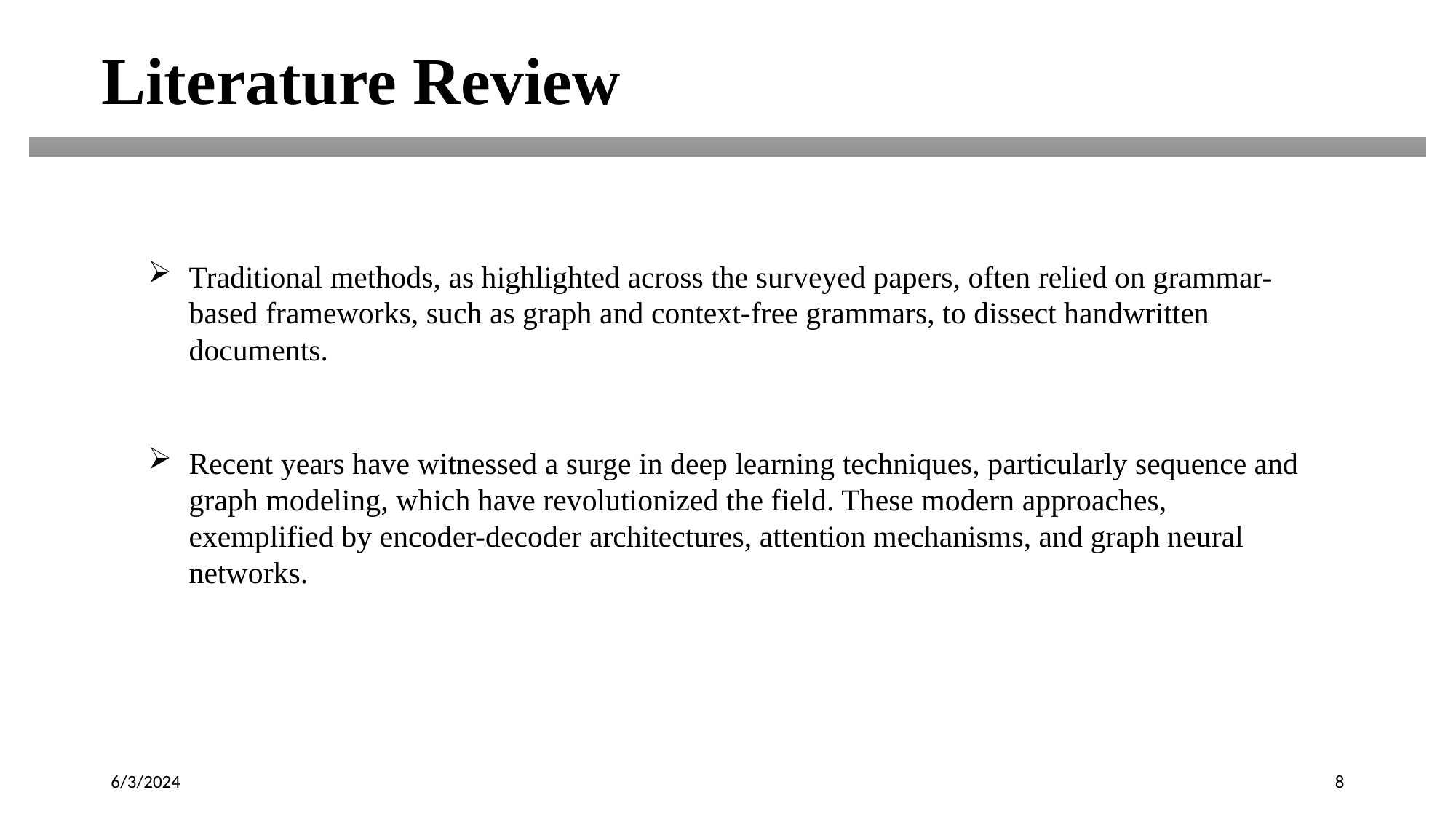

Literature Review

Traditional methods, as highlighted across the surveyed papers, often relied on grammar-based frameworks, such as graph and context-free grammars, to dissect handwritten documents.
Recent years have witnessed a surge in deep learning techniques, particularly sequence and graph modeling, which have revolutionized the field. These modern approaches, exemplified by encoder-decoder architectures, attention mechanisms, and graph neural networks.
6/3/2024
8